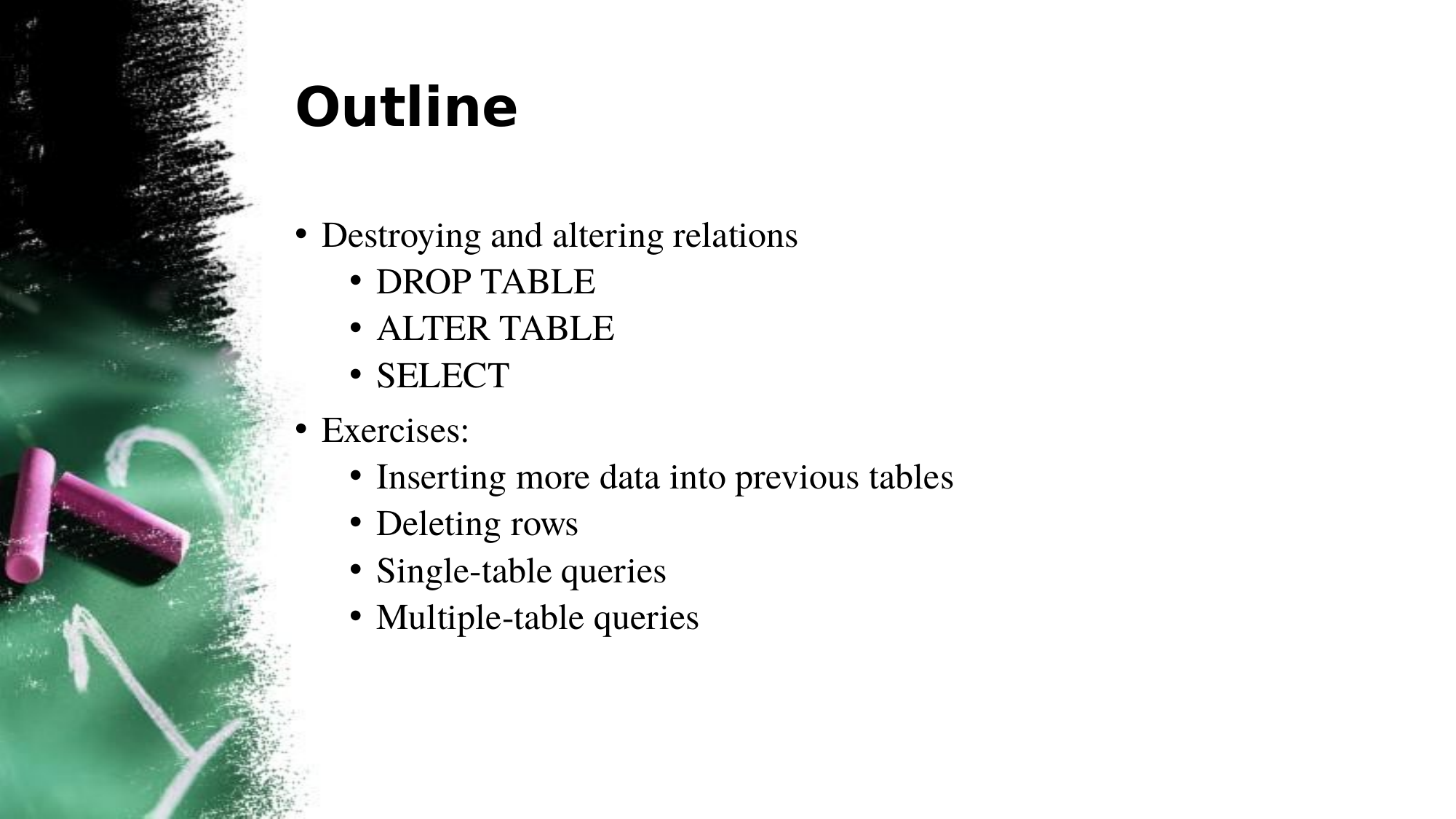

# Outline
Destroying and altering relations
DROP TABLE
ALTER TABLE
SELECT
Exercises:
Inserting more data into previous tables
Deleting rows
Single-table queries
Multiple-table queries